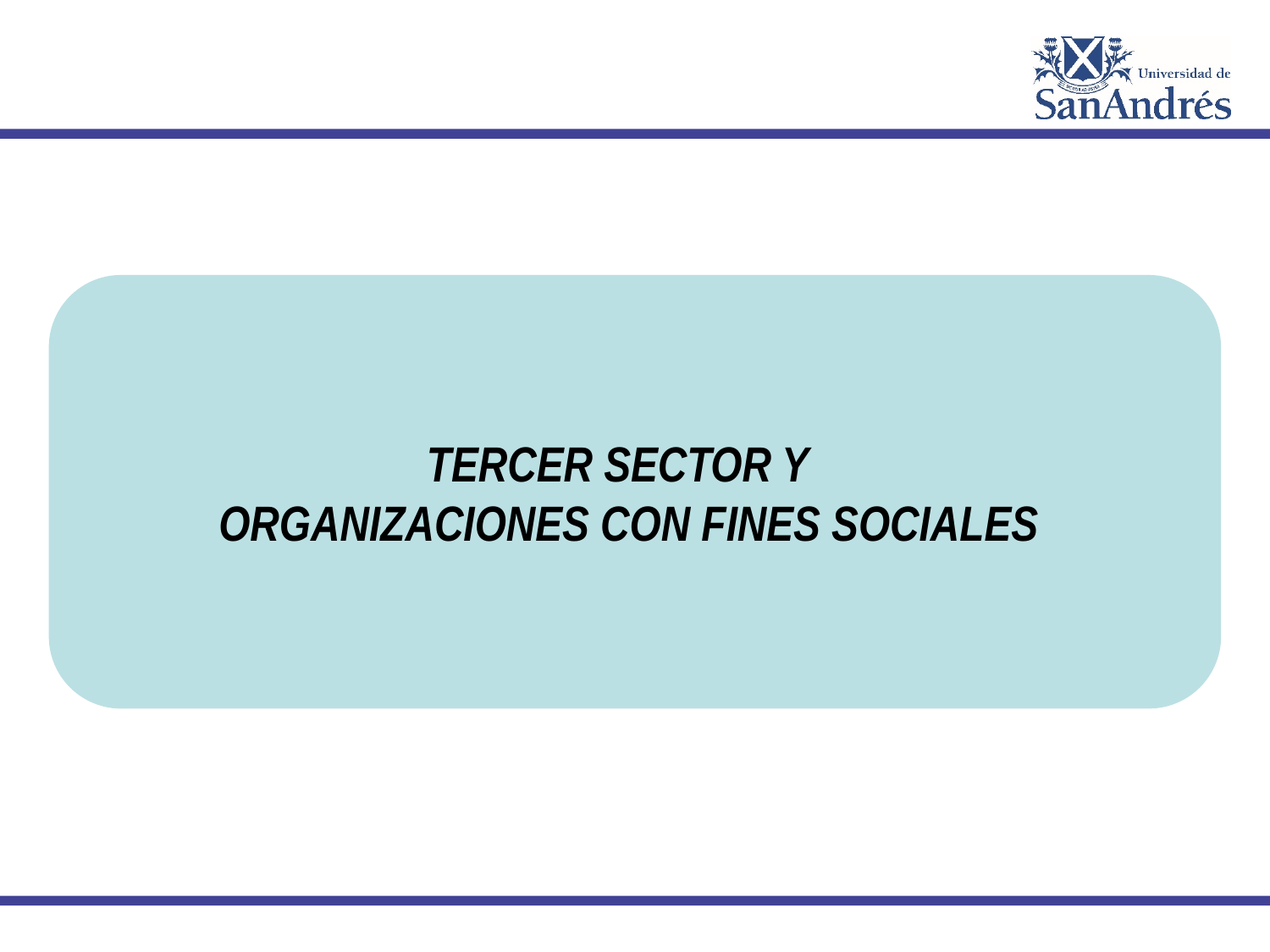

TERCER SECTOR Y
ORGANIZACIONES CON FINES SOCIALES